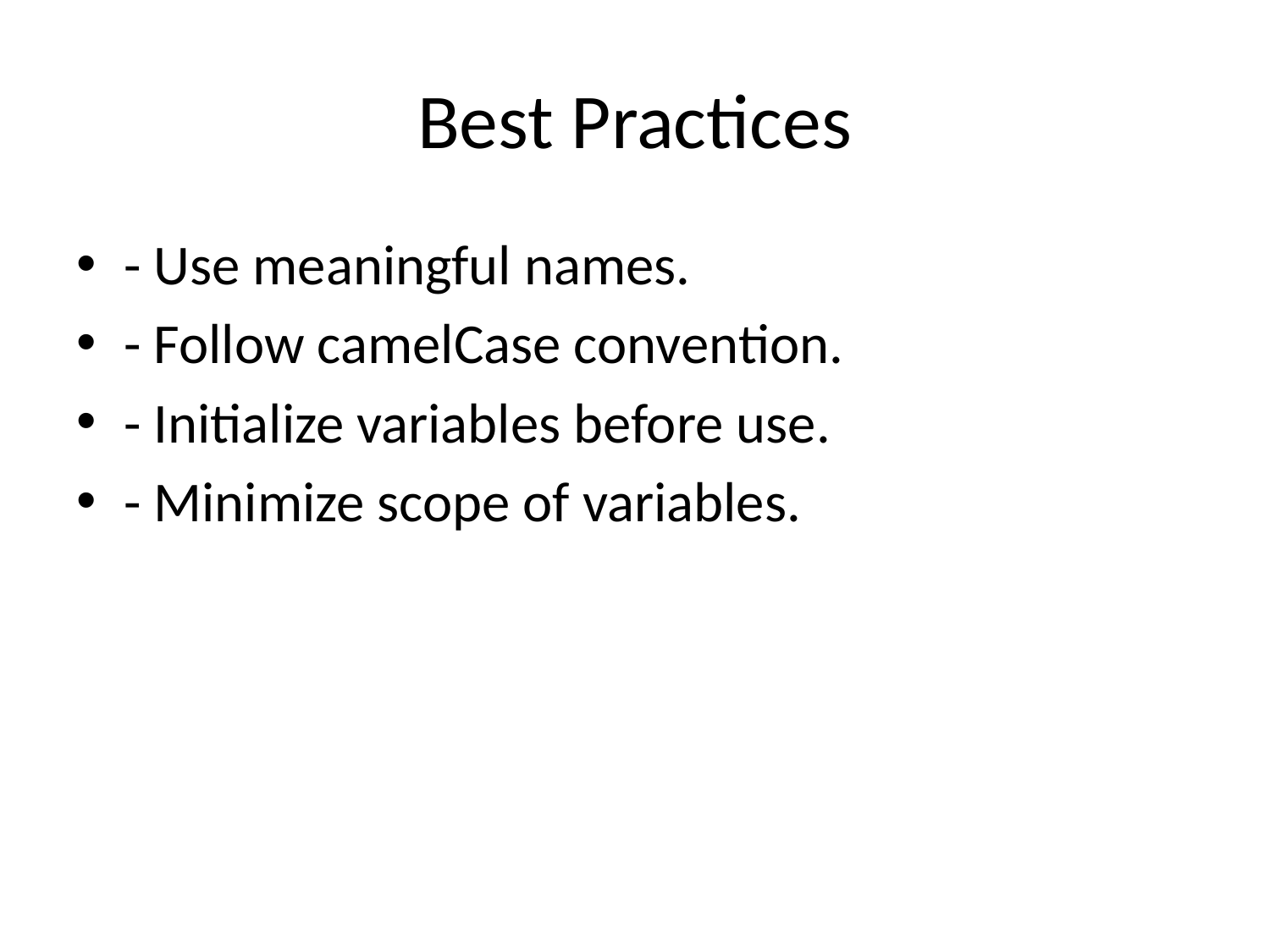

# Best Practices
- Use meaningful names.
- Follow camelCase convention.
- Initialize variables before use.
- Minimize scope of variables.